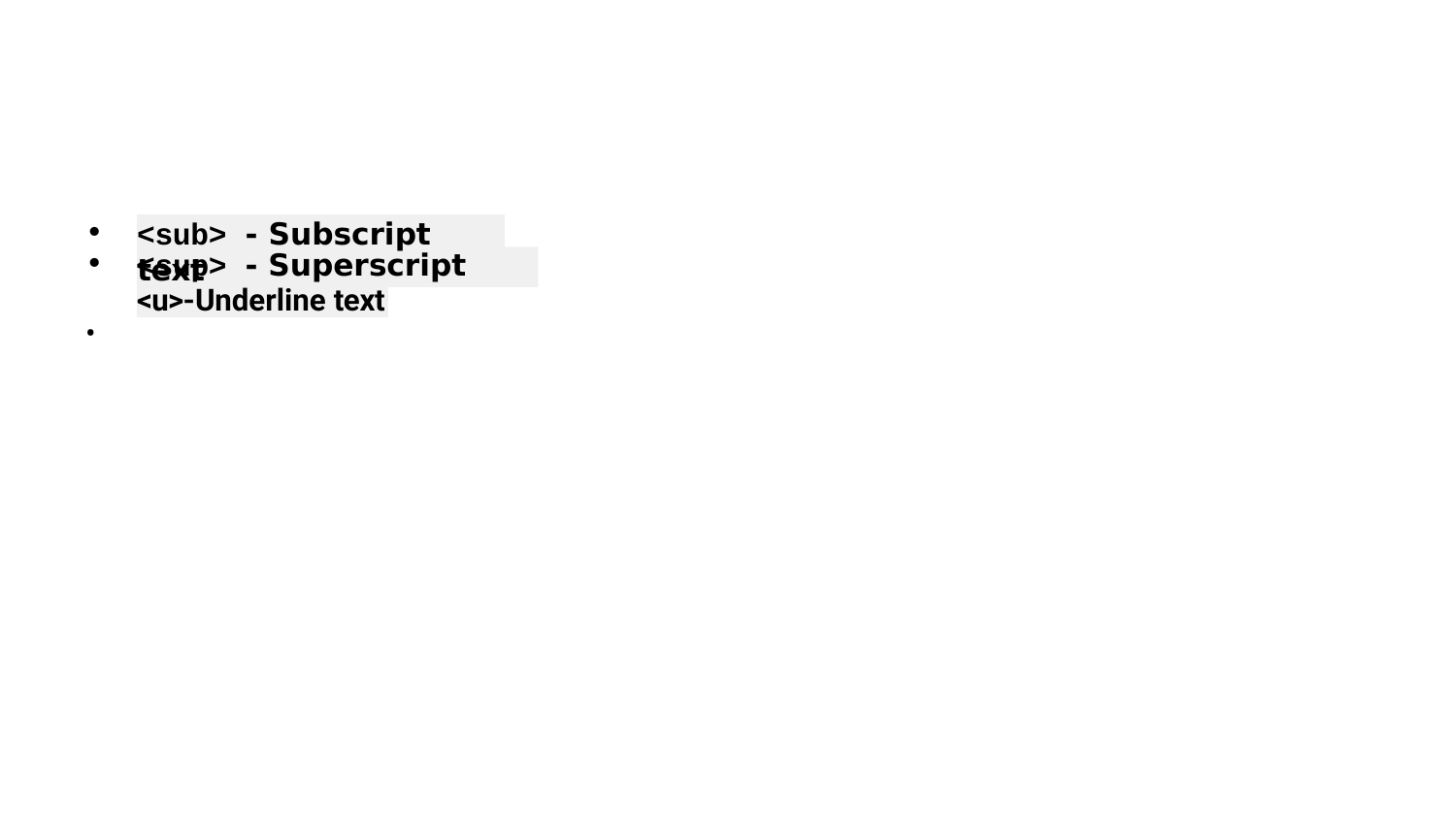

•
<sup> - Superscript text
•
<sub> - Subscript text

<u>-Underline text